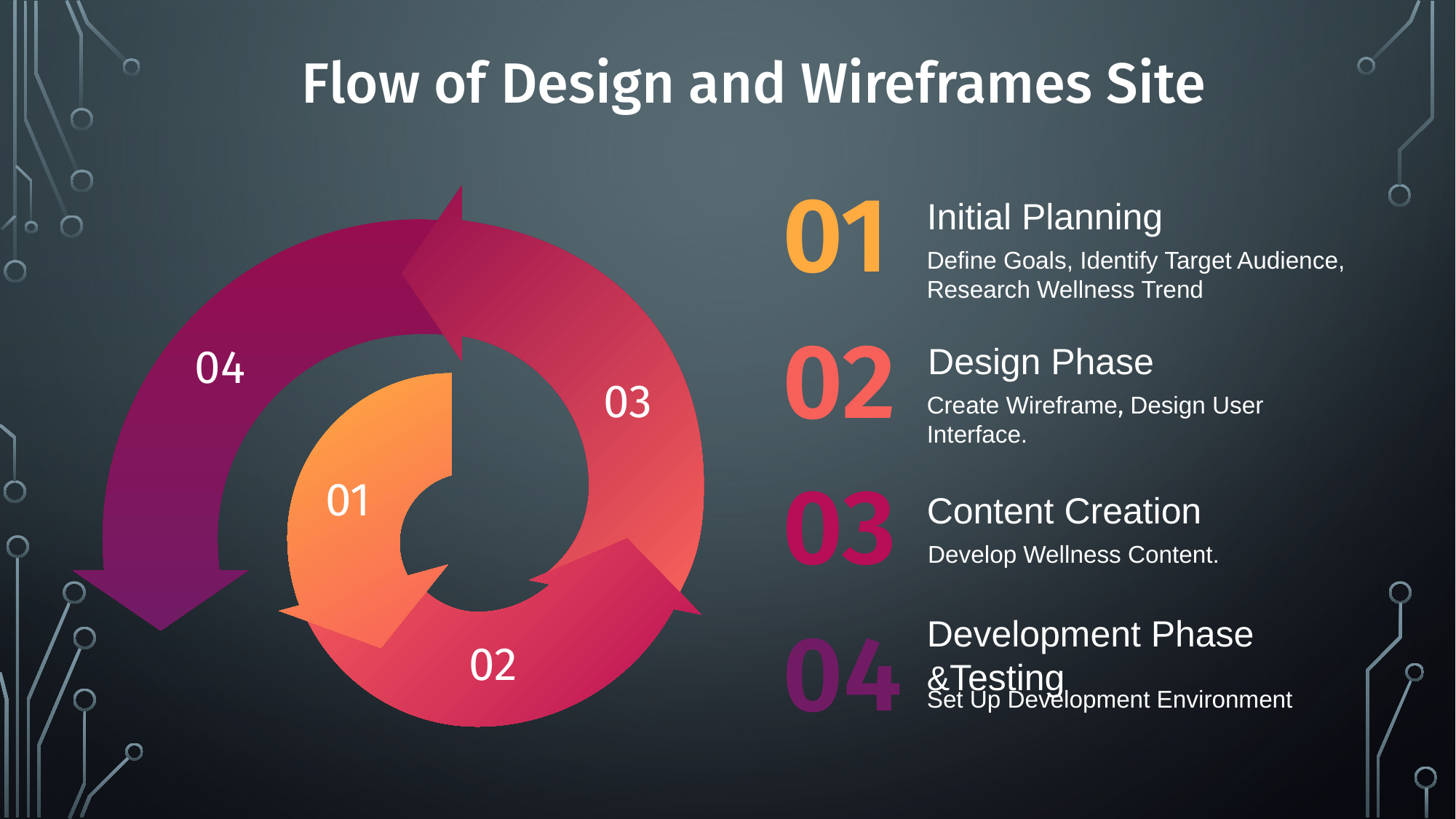

Flow of Design and Wireframes Site

04
03
01
02
Initial Planning
01
Define Goals, Identify Target Audience, Research Wellness Trend
Design Phase
02
Create Wireframe, Design User Interface.
03
Content Creation
Develop Wellness Content.
Development Phase &Testing
04
Set Up Development Environment